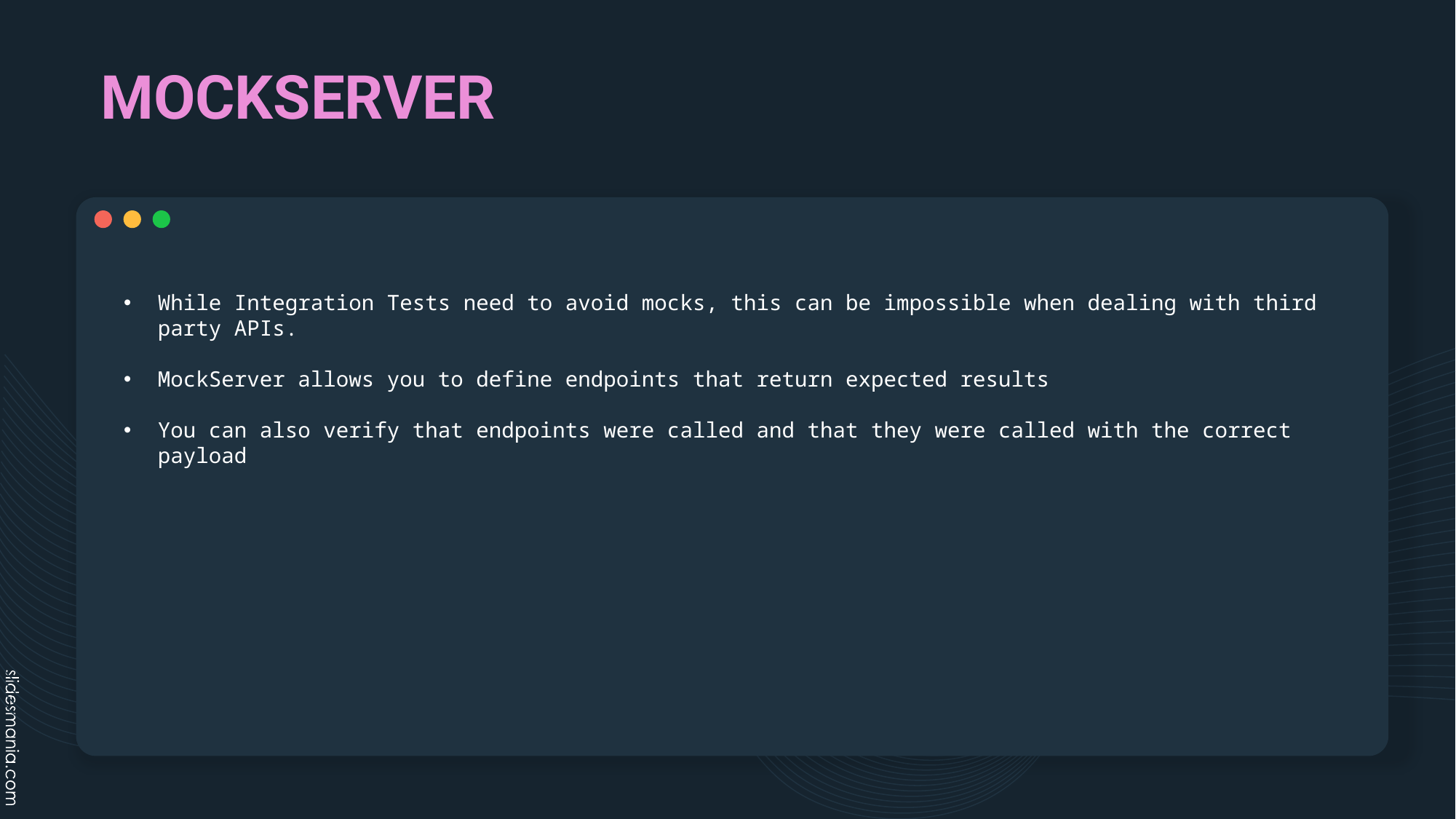

# MOCKSERVER
While Integration Tests need to avoid mocks, this can be impossible when dealing with third party APIs.

MockServer allows you to define endpoints that return expected results

You can also verify that endpoints were called and that they were called with the correct payload